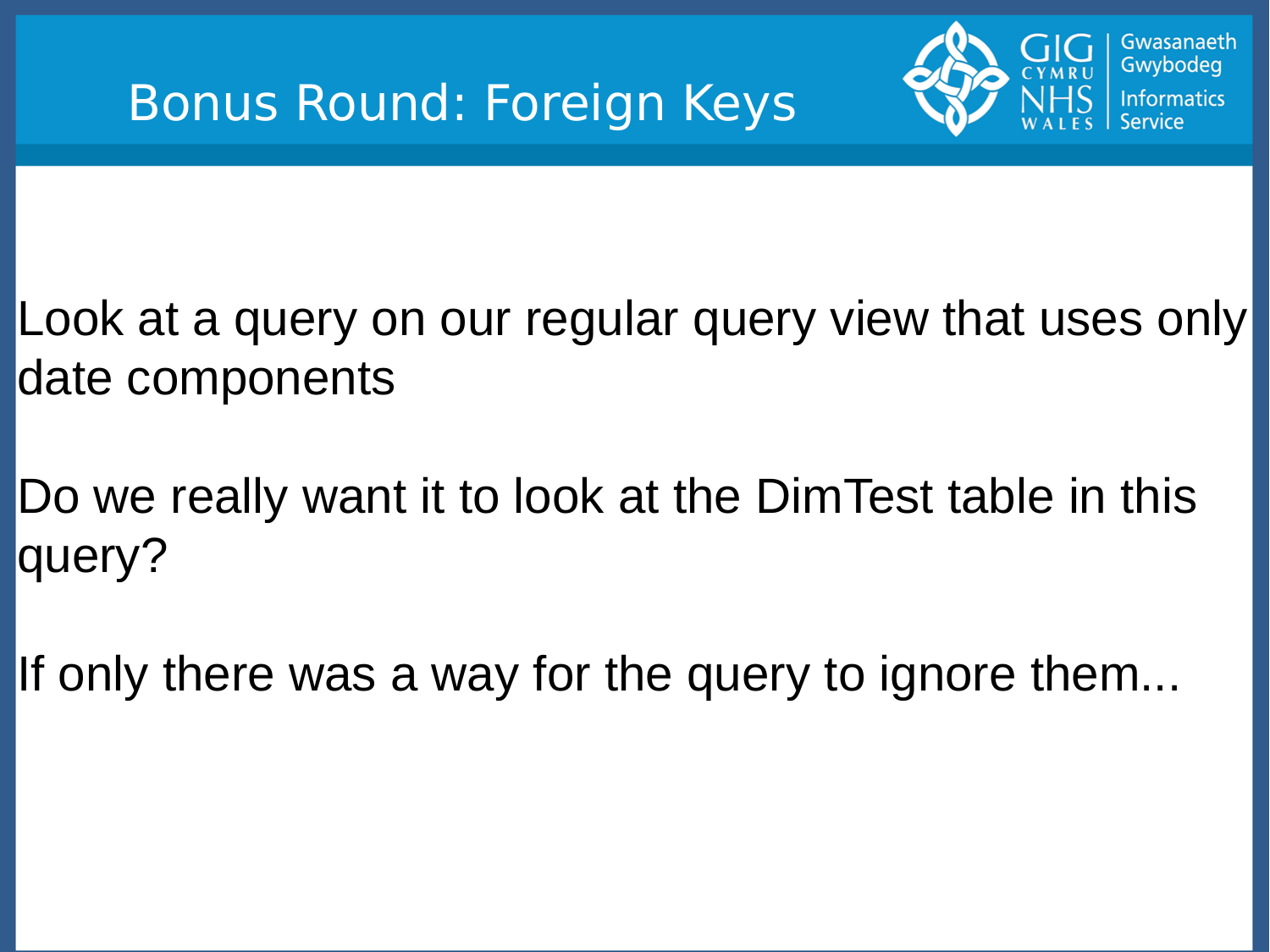

Bonus Round: Foreign Keys

Look at a query on our regular query view that uses only date components

Do we really want it to look at the DimTest table in this query?

If only there was a way for the query to ignore them...